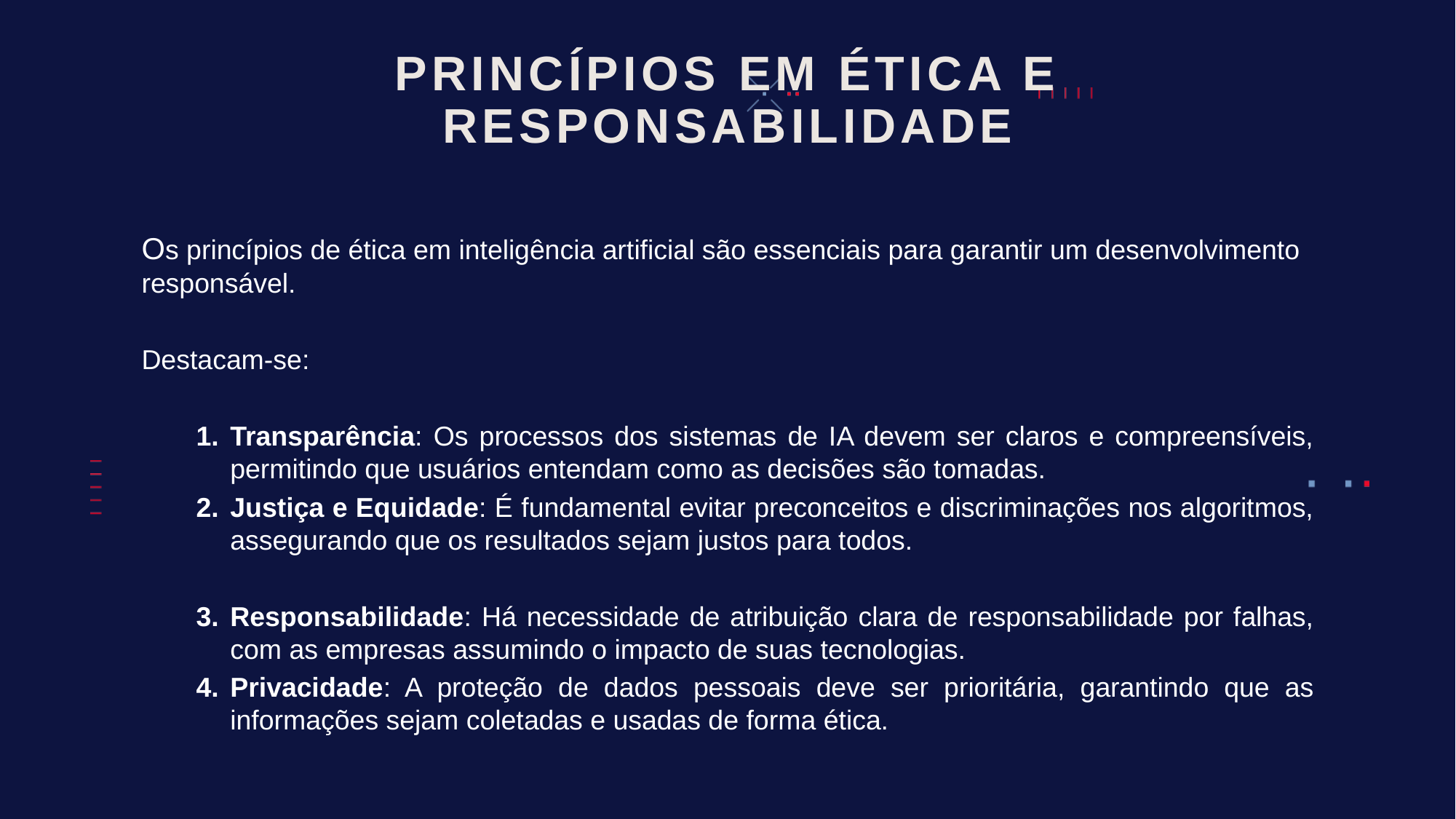

# PRINCÍPIOS EM ÉTICA E RESPONSABILIDADE
Os princípios de ética em inteligência artificial são essenciais para garantir um desenvolvimento responsável.

Destacam-se:

Transparência: Os processos dos sistemas de IA devem ser claros e compreensíveis, permitindo que usuários entendam como as decisões são tomadas.
Justiça e Equidade: É fundamental evitar preconceitos e discriminações nos algoritmos, assegurando que os resultados sejam justos para todos.

Responsabilidade: Há necessidade de atribuição clara de responsabilidade por falhas, com as empresas assumindo o impacto de suas tecnologias.
Privacidade: A proteção de dados pessoais deve ser prioritária, garantindo que as informações sejam coletadas e usadas de forma ética.